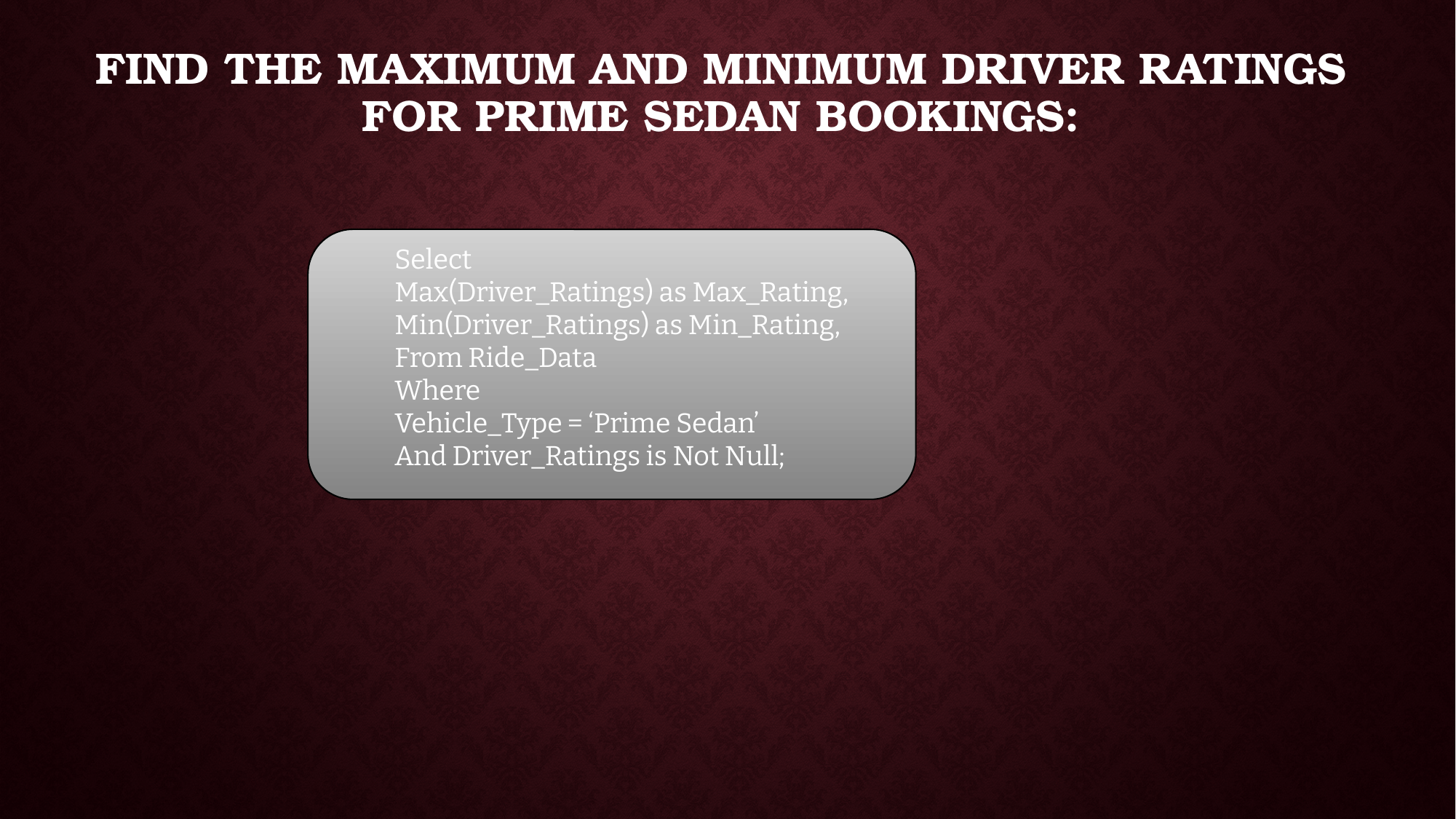

# Find the maximum and minimum driver ratings for prime sedan bookings:

Select
Max(Driver_Ratings) as Max_Rating,
Min(Driver_Ratings) as Min_Rating,
From Ride_Data
Where
Vehicle_Type = ‘Prime Sedan’
And Driver_Ratings is Not Null;